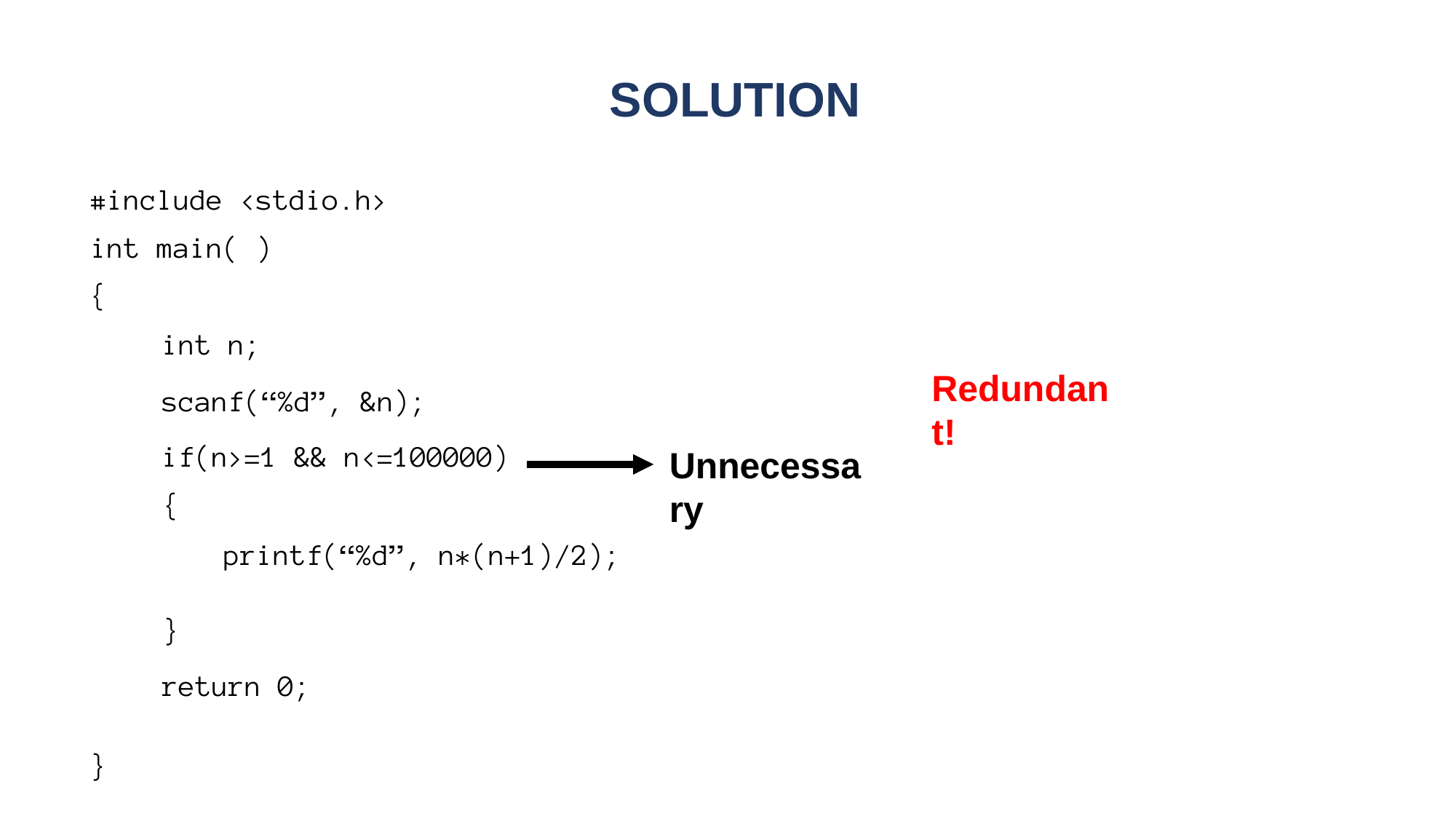

# SOLUTION
#include <stdio.h>
int main( )
{
return 0;
}
int n;
Redundant!
scanf(“%d”, &n);
if(n>=1 && n<=100000)
{
}
Unnecessary
printf(“%d”, n*(n+1)/2);